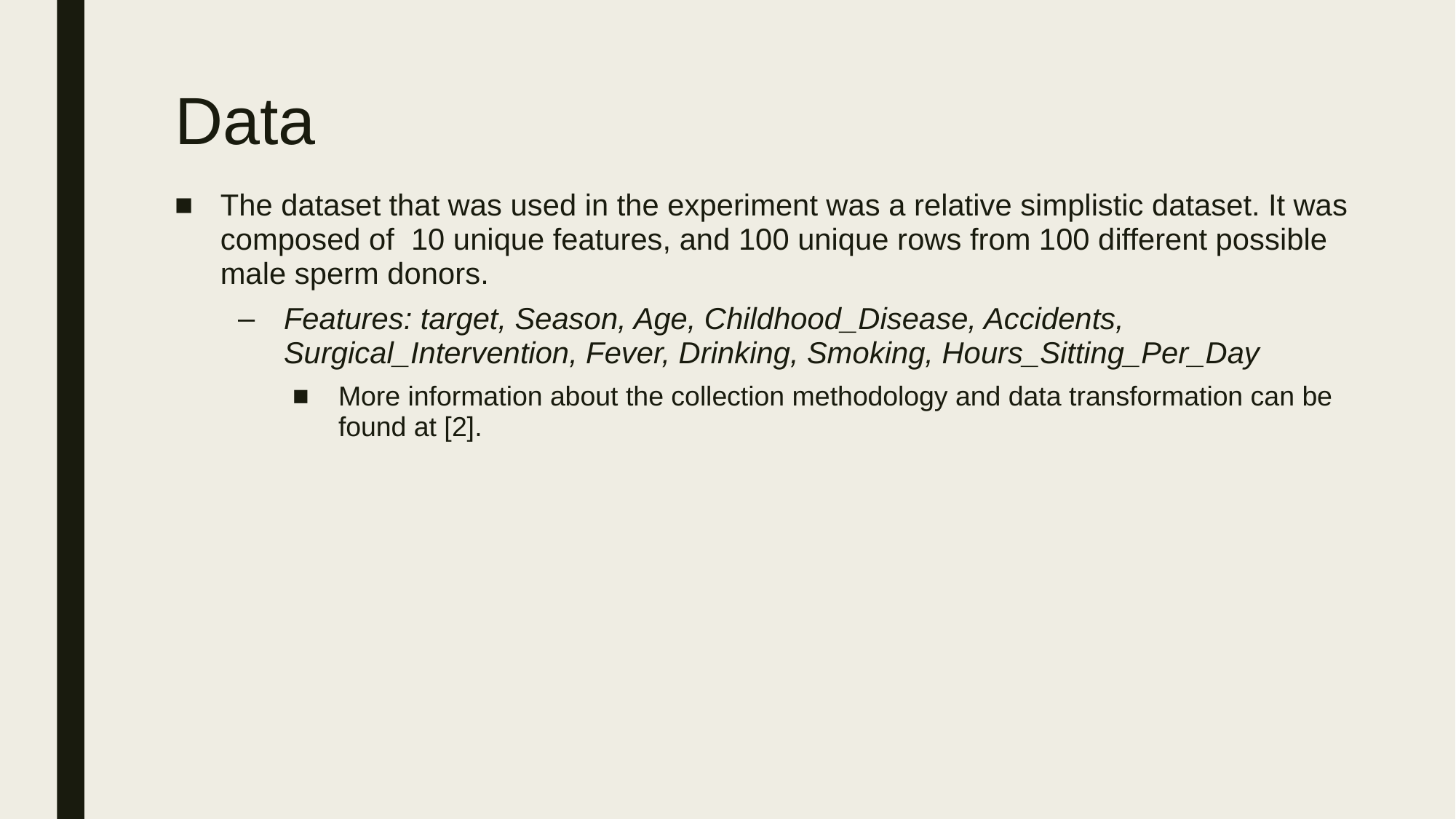

# Data
The dataset that was used in the experiment was a relative simplistic dataset. It was composed of  10 unique features, and 100 unique rows from 100 different possible male sperm donors.
Features: target, Season, Age, Childhood_Disease, Accidents, Surgical_Intervention, Fever, Drinking, Smoking, Hours_Sitting_Per_Day
More information about the collection methodology and data transformation can be found at [2].